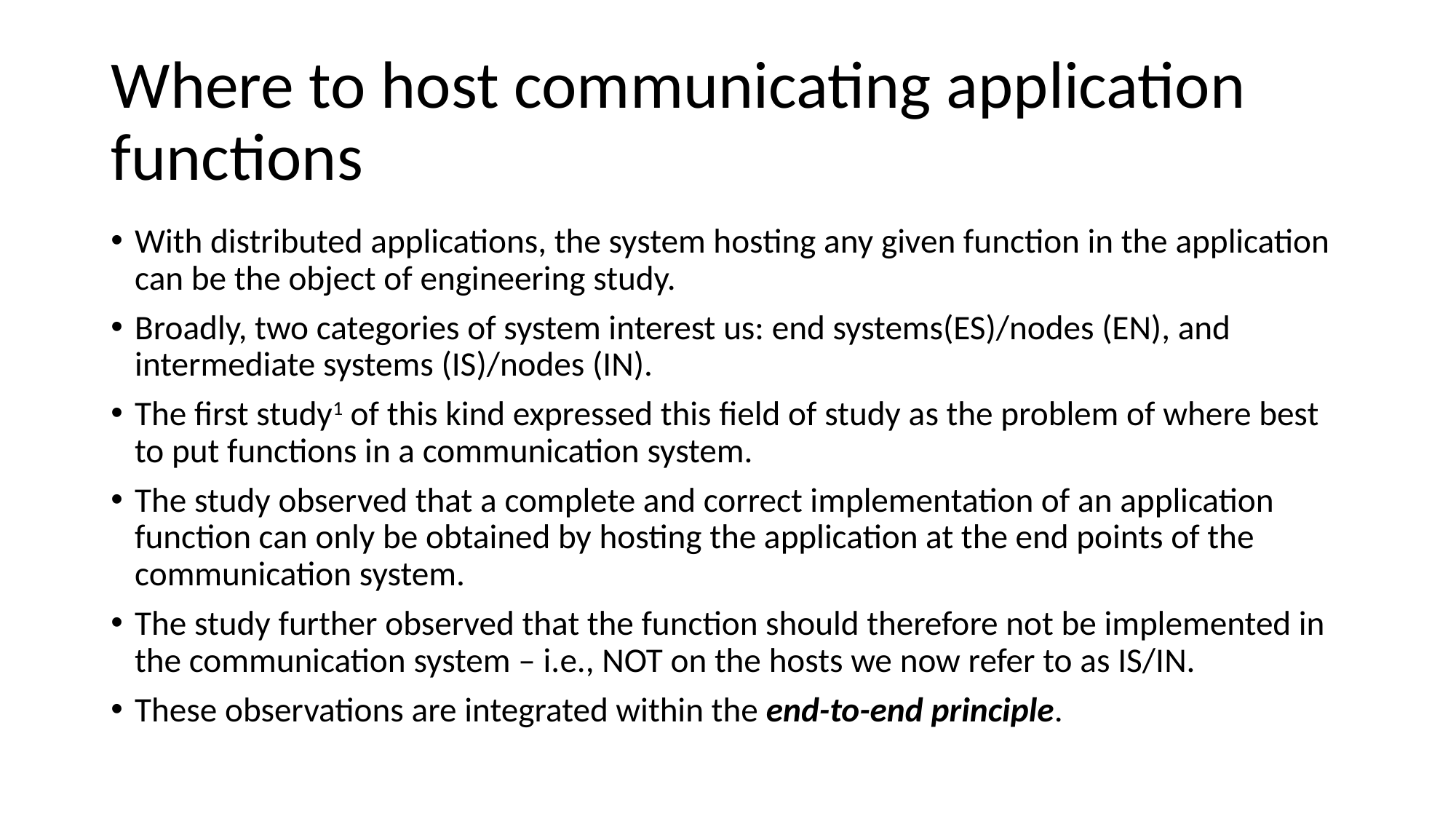

# Where to host communicating application functions
With distributed applications, the system hosting any given function in the application can be the object of engineering study.
Broadly, two categories of system interest us: end systems(ES)/nodes (EN), and intermediate systems (IS)/nodes (IN).
The first study1 of this kind expressed this field of study as the problem of where best to put functions in a communication system.
The study observed that a complete and correct implementation of an application function can only be obtained by hosting the application at the end points of the communication system.
The study further observed that the function should therefore not be implemented in the communication system – i.e., NOT on the hosts we now refer to as IS/IN.
These observations are integrated within the end-to-end principle.